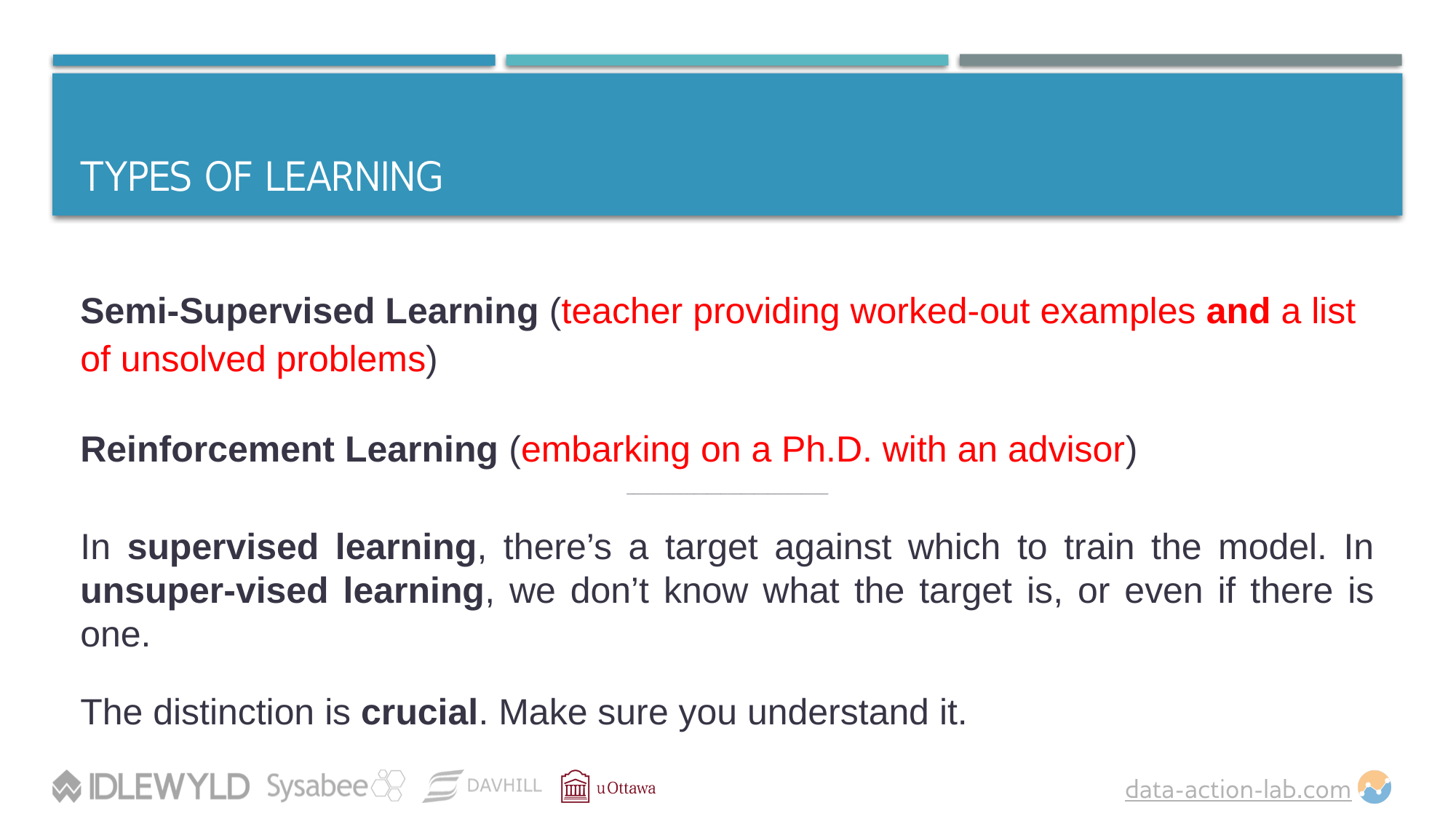

# Types of Learning
Semi-Supervised Learning (teacher providing worked-out examples and a list of unsolved problems)

Reinforcement Learning (embarking on a Ph.D. with an advisor)
______________________________

In supervised learning, there’s a target against which to train the model. In unsuper-vised learning, we don’t know what the target is, or even if there is one.
The distinction is crucial. Make sure you understand it.